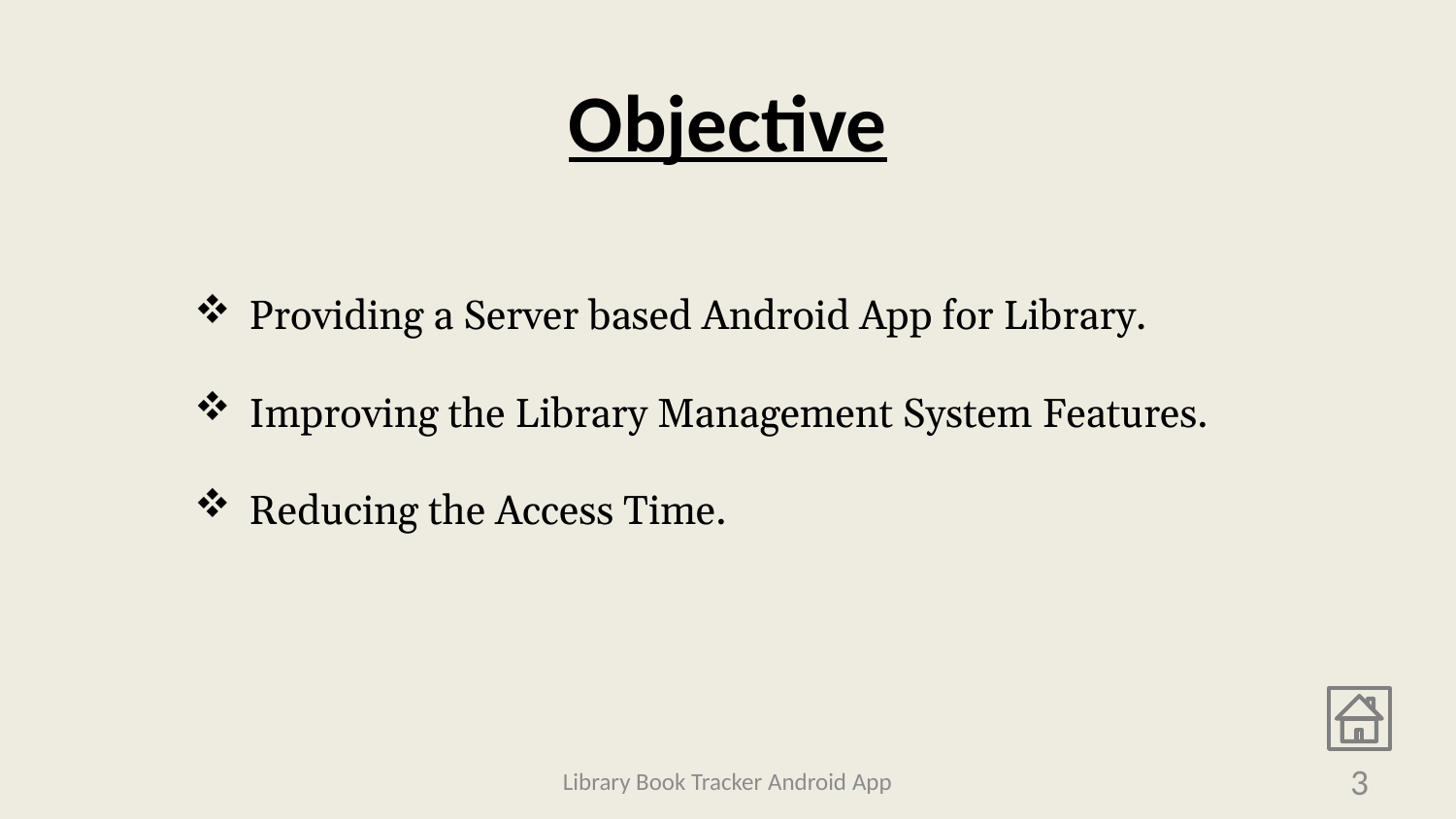

# Objective
Providing a Server based Android App for Library.

Improving the Library Management System Features.

Reducing the Access Time.

Library Book Tracker Android App
3